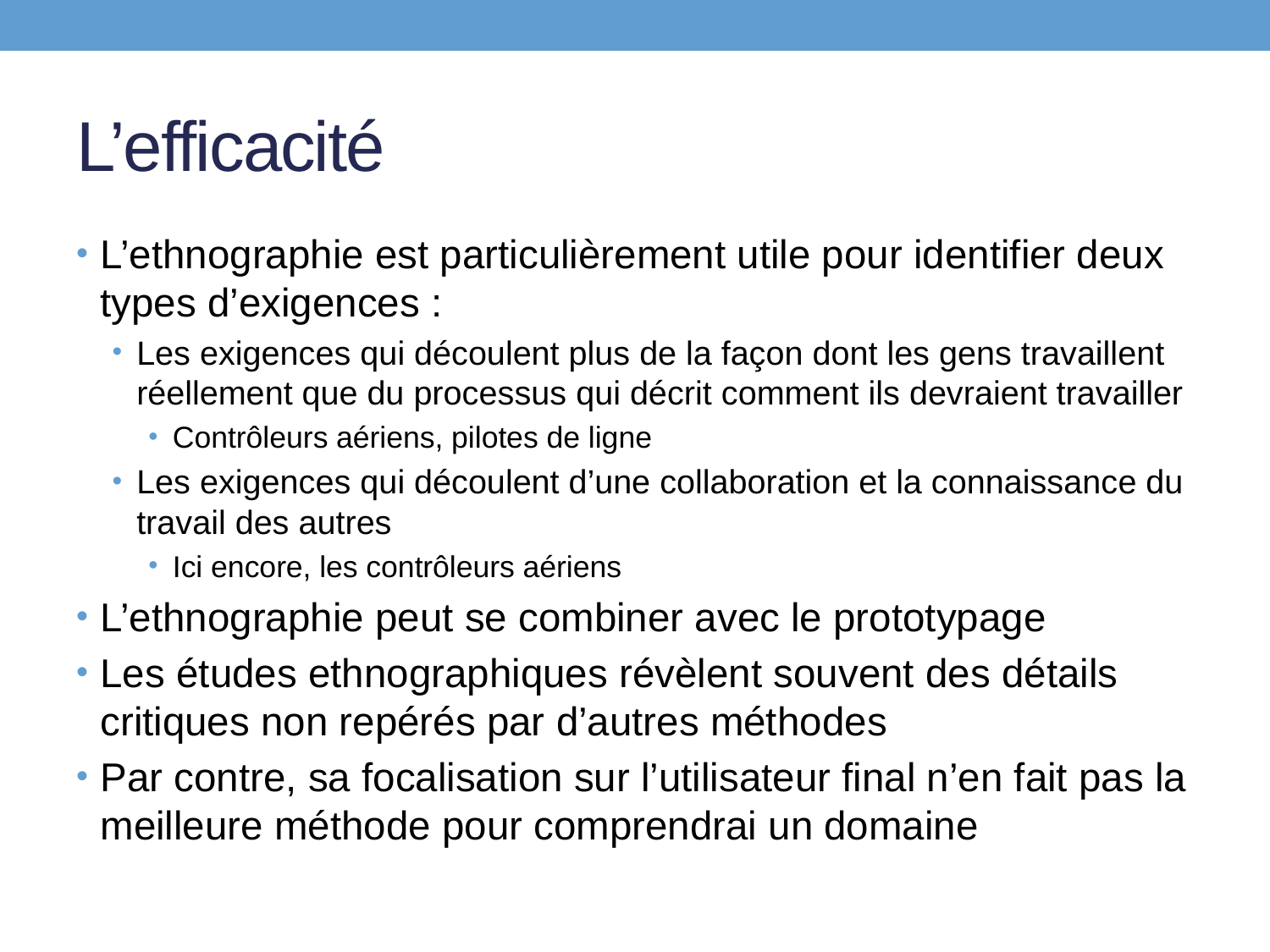

# L’efficacité
L’ethnographie est particulièrement utile pour identifier deux types d’exigences :
Les exigences qui découlent plus de la façon dont les gens travaillent réellement que du processus qui décrit comment ils devraient travailler
Contrôleurs aériens, pilotes de ligne
Les exigences qui découlent d’une collaboration et la connaissance du travail des autres
Ici encore, les contrôleurs aériens
L’ethnographie peut se combiner avec le prototypage
Les études ethnographiques révèlent souvent des détails critiques non repérés par d’autres méthodes
Par contre, sa focalisation sur l’utilisateur final n’en fait pas la meilleure méthode pour comprendrai un domaine